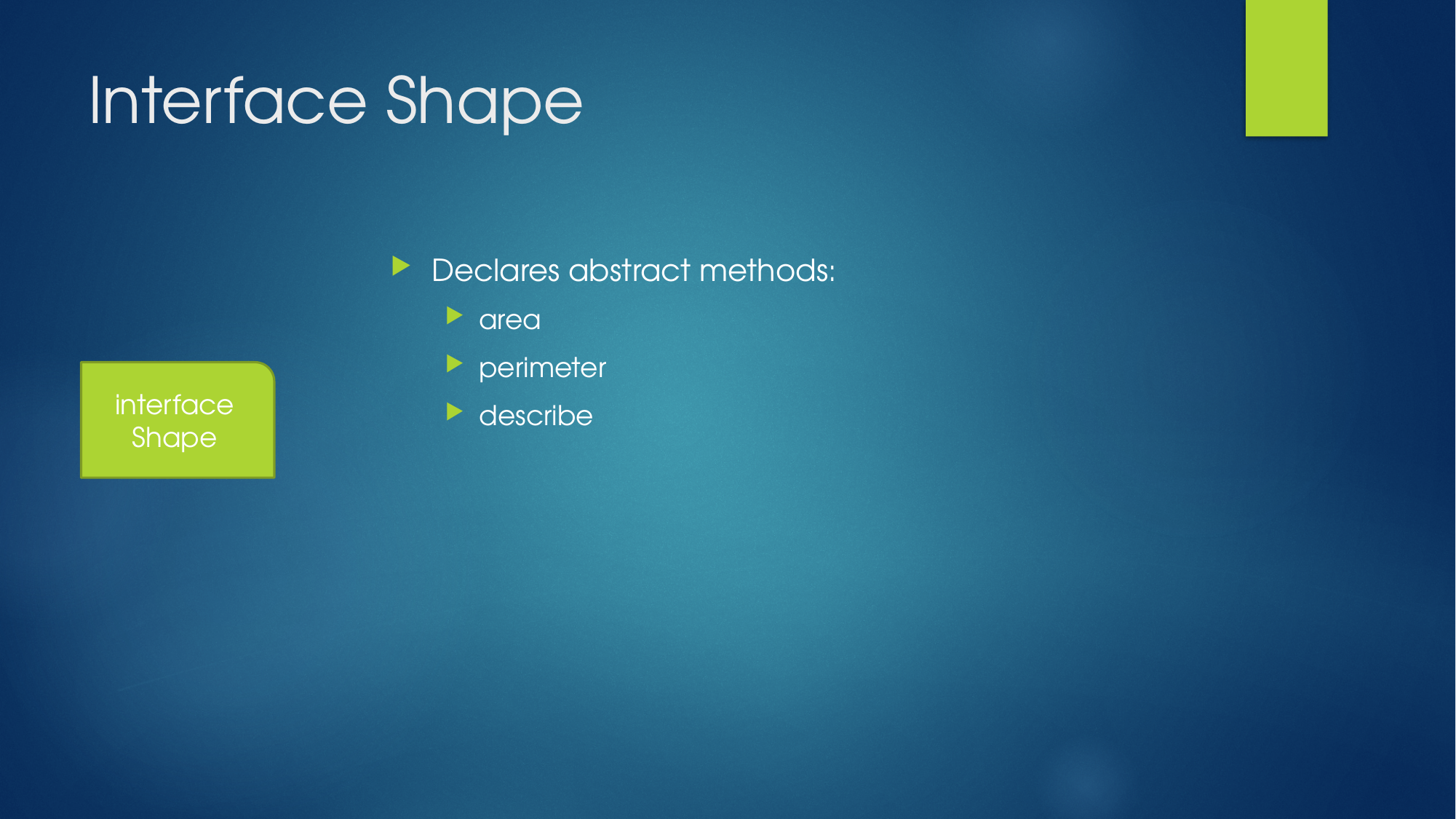

# Interface Shape
Declares abstract methods:
area
perimeter
describe
interface Shape